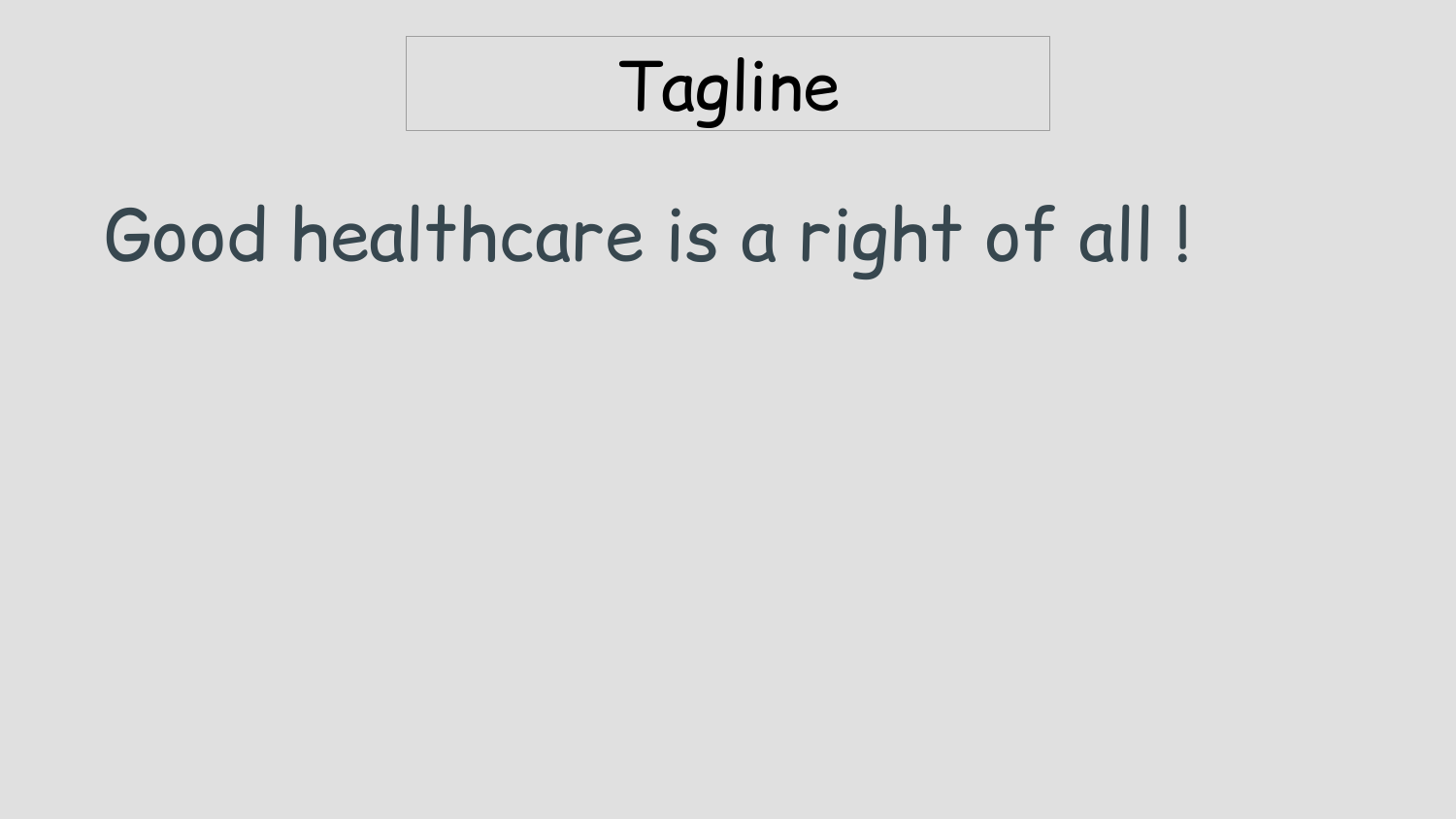

Tagline
# Good healthcare is a right of all !